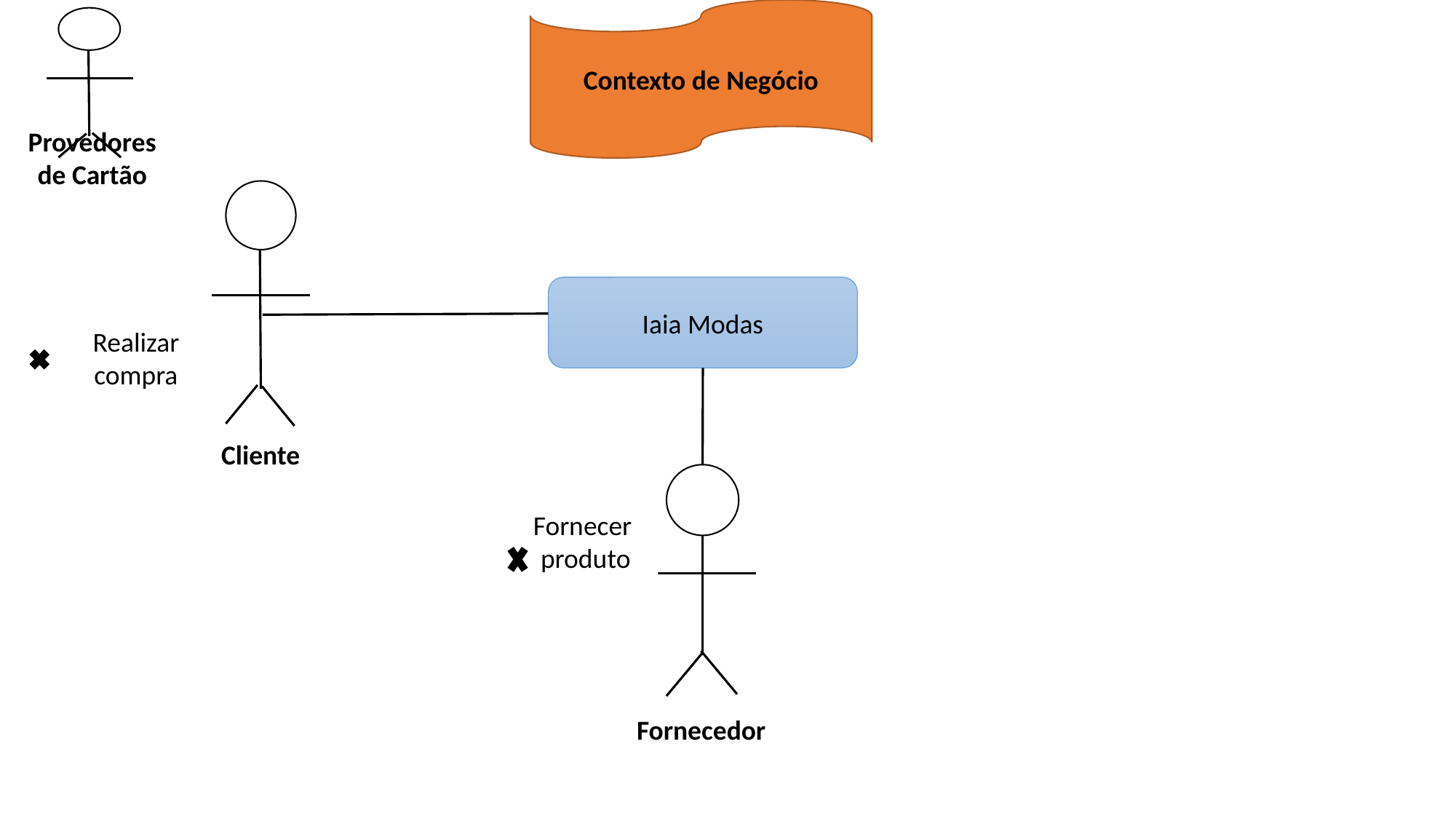

Contexto de Negócio

Provedores de Cartão

Iaia Modas
Realizar compra

Cliente

Fornecer  produto

Fornecedor